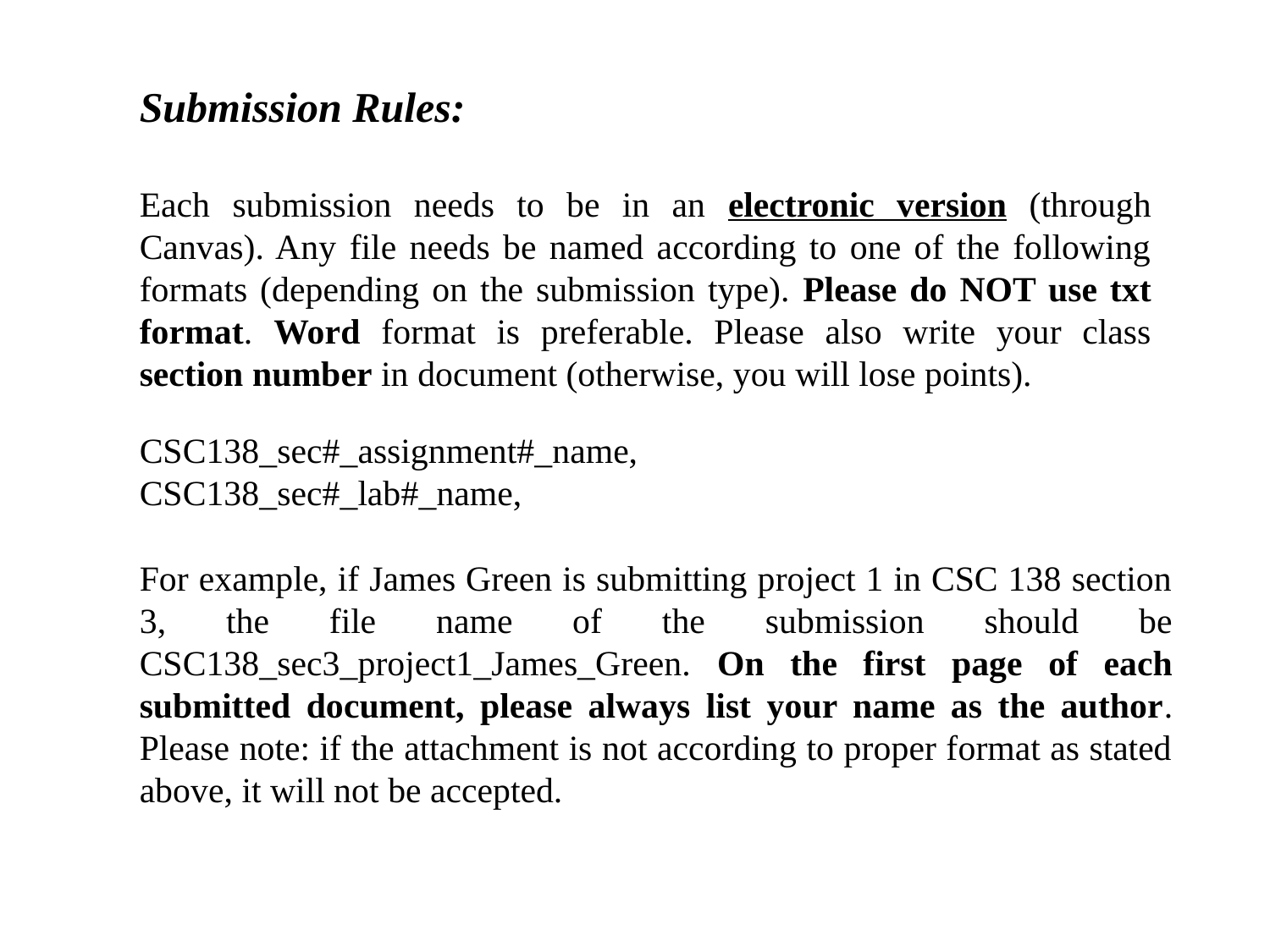

Submission Rules:

Each submission needs to be in an electronic version (through Canvas). Any file needs be named according to one of the following formats (depending on the submission type). Please do NOT use txt format. Word format is preferable. Please also write your class section number in document (otherwise, you will lose points).
CSC138_sec#_assignment#_name,
CSC138_sec#_lab#_name,

For example, if James Green is submitting project 1 in CSC 138 section 3, the file name of the submission should be CSC138_sec3_project1_James_Green. On the first page of each submitted document, please always list your name as the author. Please note: if the attachment is not according to proper format as stated above, it will not be accepted.